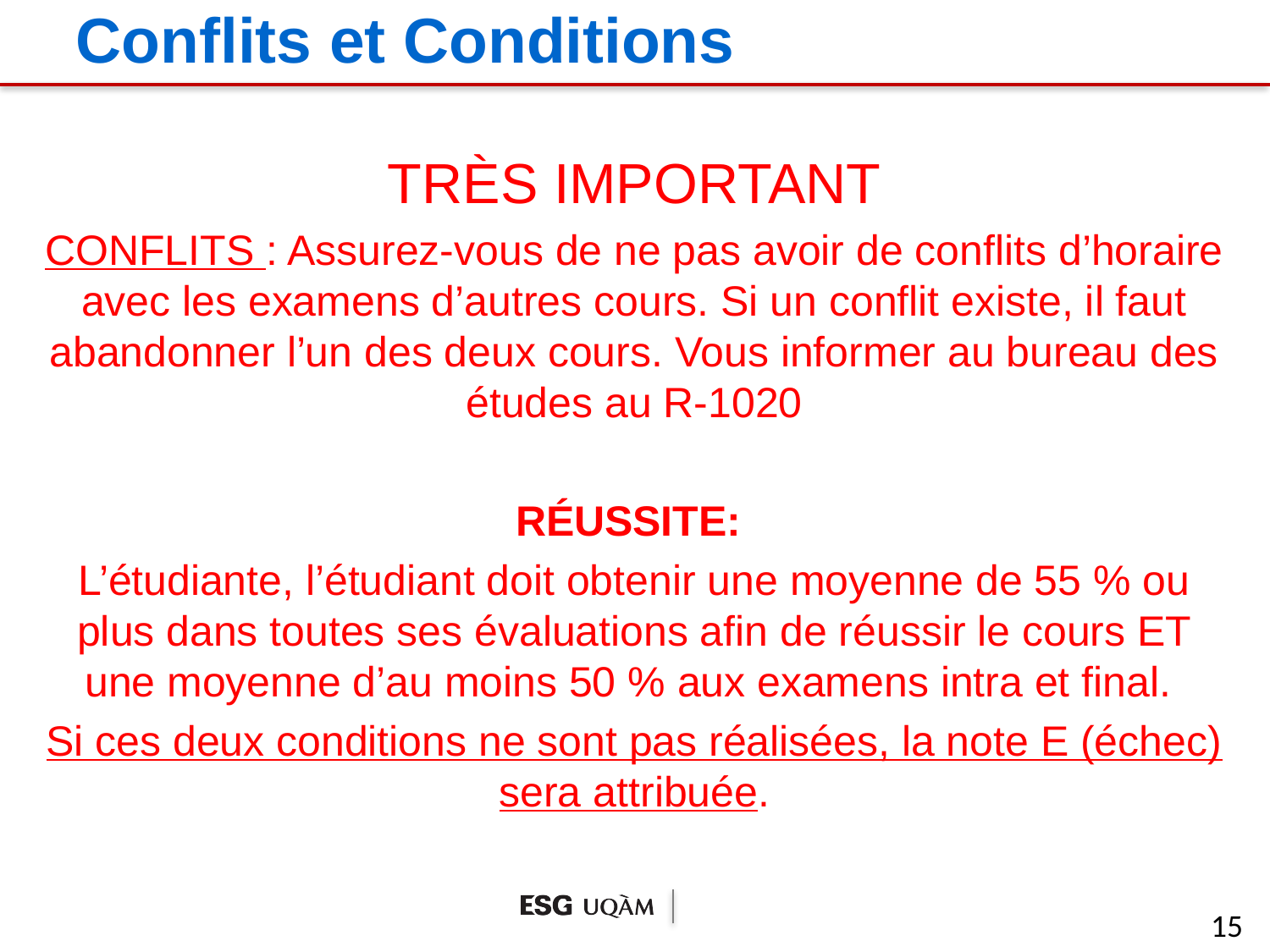

# Conflits et Conditions
TRÈS IMPORTANT
CONFLITS : Assurez-vous de ne pas avoir de conflits d’horaire avec les examens d’autres cours. Si un conflit existe, il faut abandonner l’un des deux cours. Vous informer au bureau des études au R-1020

RÉUSSITE:
L’étudiante, l’étudiant doit obtenir une moyenne de 55 % ou plus dans toutes ses évaluations afin de réussir le cours ET une moyenne d’au moins 50 % aux examens intra et final.
Si ces deux conditions ne sont pas réalisées, la note E (échec) sera attribuée.
15